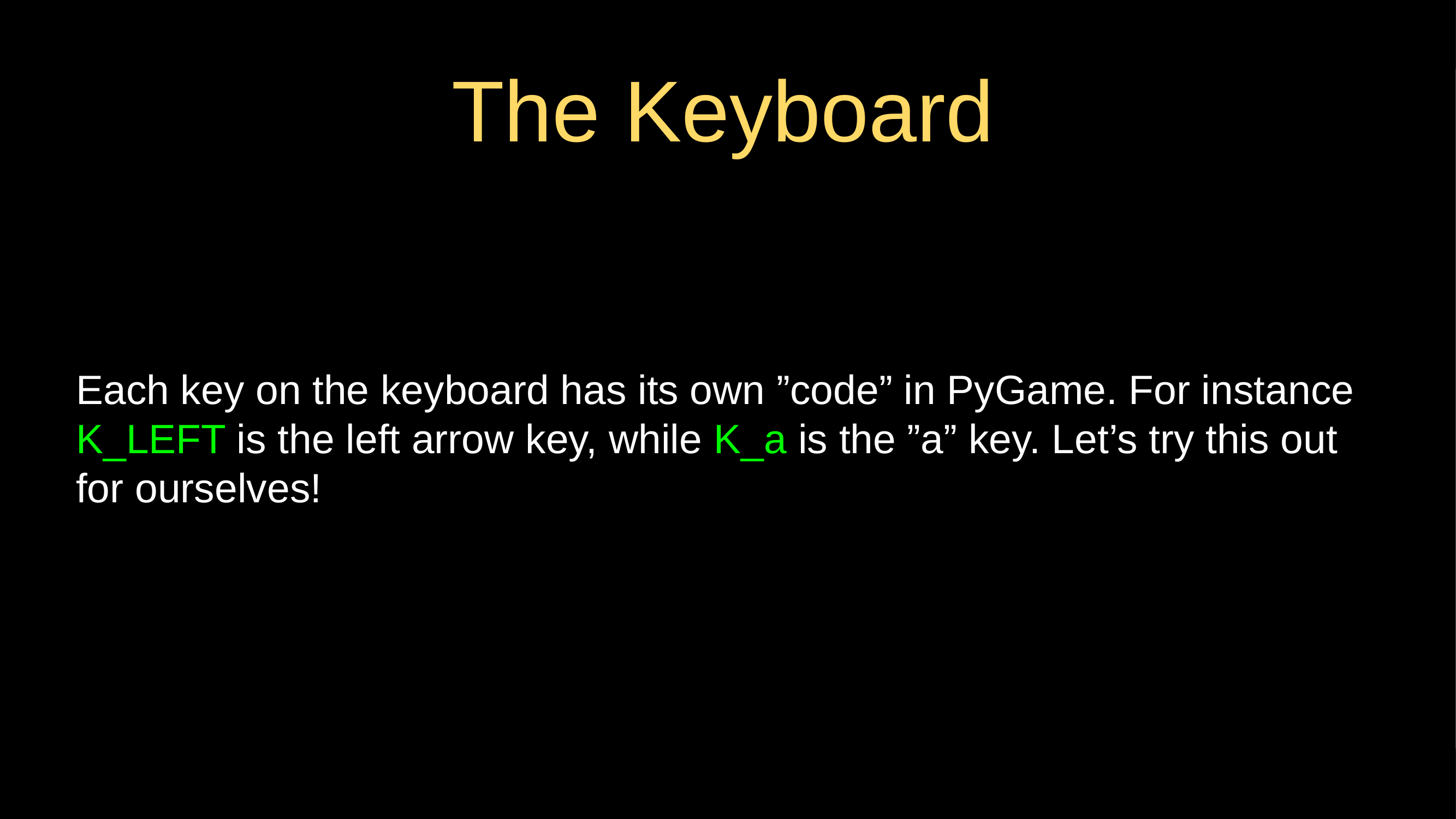

# The Keyboard
Each key on the keyboard has its own ”code” in PyGame. For instance K_LEFT is the left arrow key, while K_a is the ”a” key. Let’s try this out for ourselves!